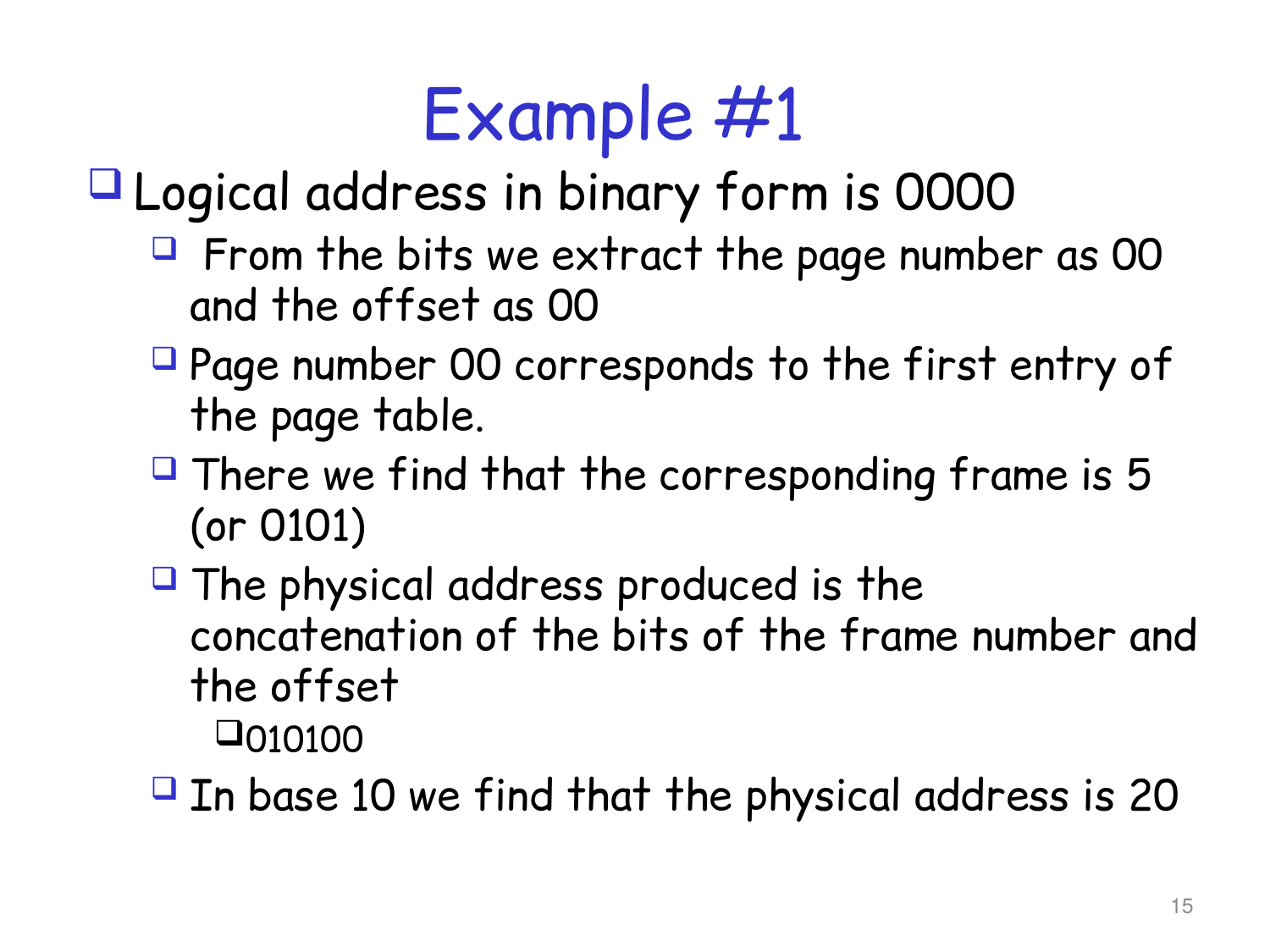

# Example #1
Logical address in binary form is 0000
 From the bits we extract the page number as 00 and the offset as 00
Page number 00 corresponds to the first entry of the page table.
There we find that the corresponding frame is 5 (or 0101)
The physical address produced is the concatenation of the bits of the frame number and the offset
010100
In base 10 we find that the physical address is 20
15